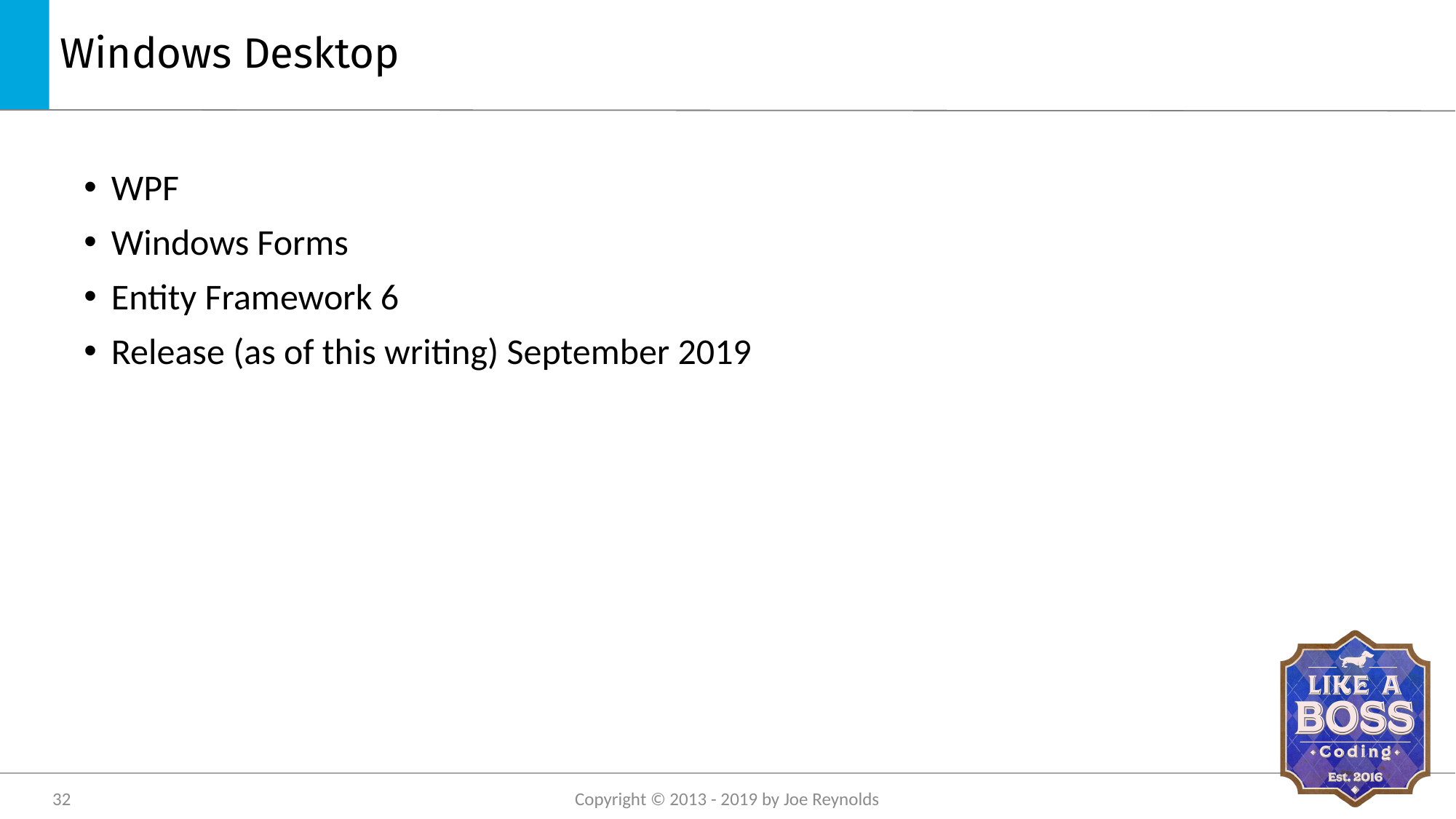

# Windows Desktop
WPF
Windows Forms
Entity Framework 6
Release (as of this writing) September 2019
32
Copyright © 2013 - 2019 by Joe Reynolds